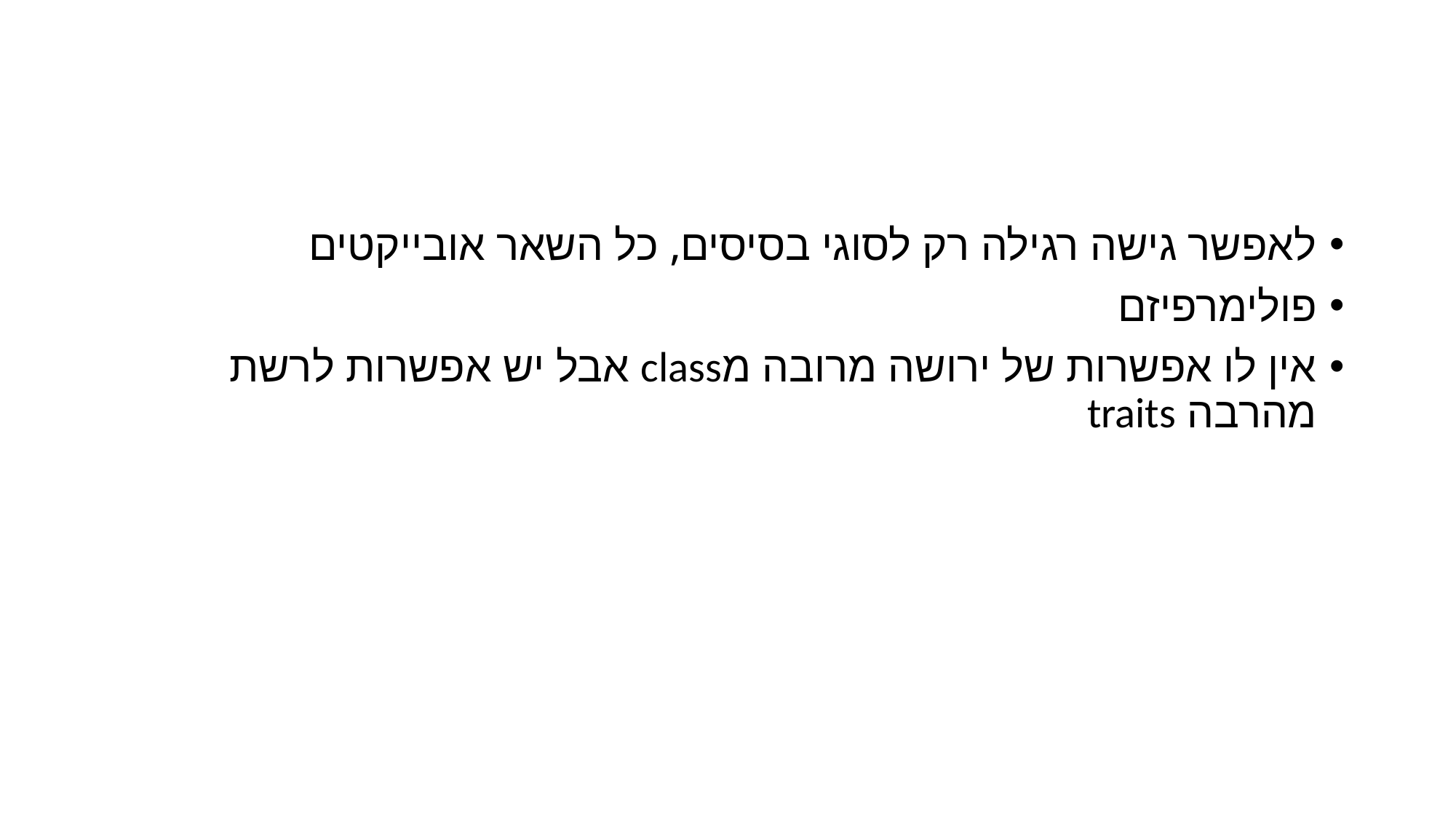

#
לאפשר גישה רגילה רק לסוגי בסיסים, כל השאר אובייקטים
פולימרפיזם
אין לו אפשרות של ירושה מרובה מclass אבל יש אפשרות לרשת מהרבה traits